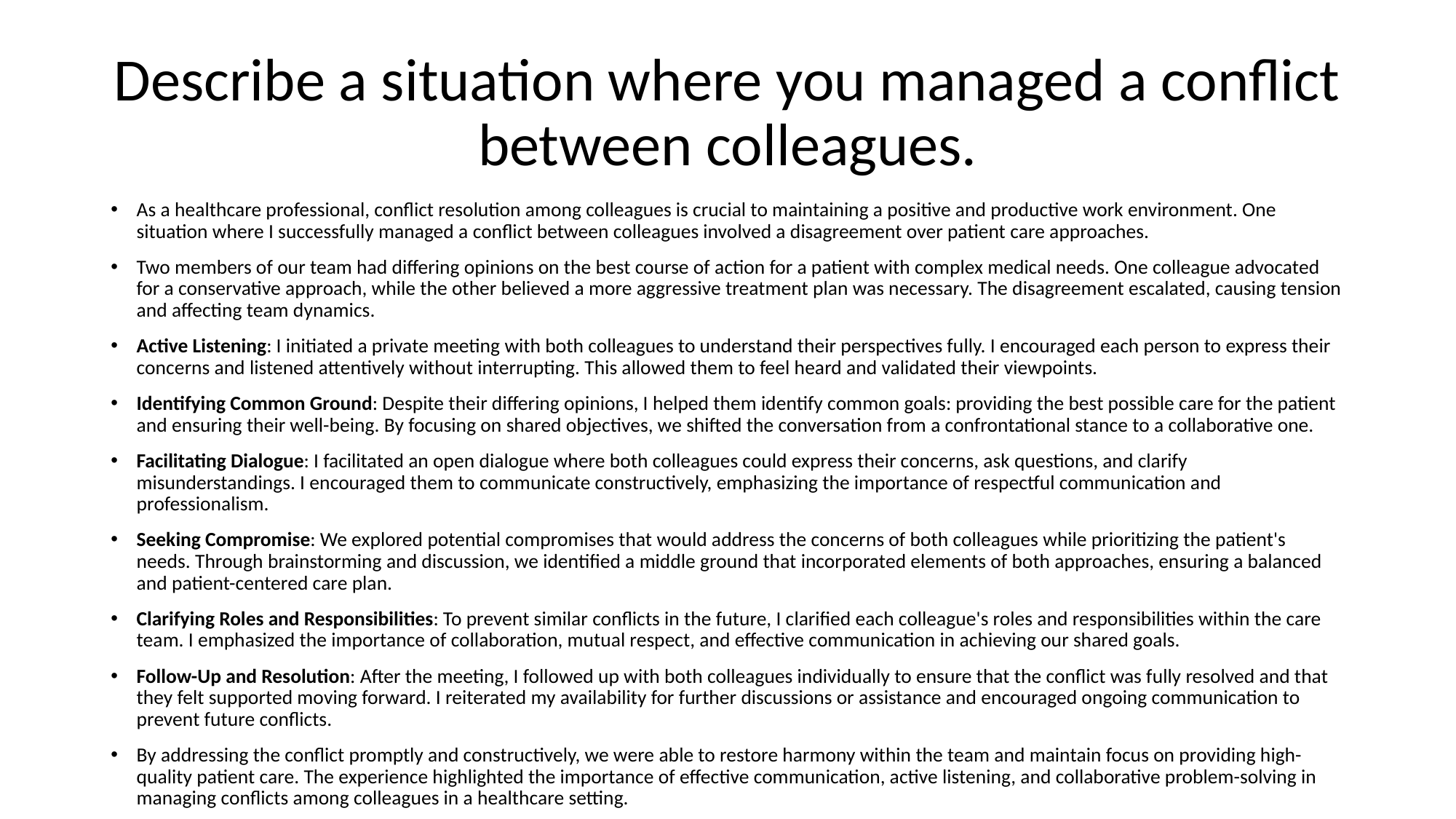

# Describe a situation where you managed a conflict between colleagues.
As a healthcare professional, conflict resolution among colleagues is crucial to maintaining a positive and productive work environment. One situation where I successfully managed a conflict between colleagues involved a disagreement over patient care approaches.
Two members of our team had differing opinions on the best course of action for a patient with complex medical needs. One colleague advocated for a conservative approach, while the other believed a more aggressive treatment plan was necessary. The disagreement escalated, causing tension and affecting team dynamics.
Active Listening: I initiated a private meeting with both colleagues to understand their perspectives fully. I encouraged each person to express their concerns and listened attentively without interrupting. This allowed them to feel heard and validated their viewpoints.
Identifying Common Ground: Despite their differing opinions, I helped them identify common goals: providing the best possible care for the patient and ensuring their well-being. By focusing on shared objectives, we shifted the conversation from a confrontational stance to a collaborative one.
Facilitating Dialogue: I facilitated an open dialogue where both colleagues could express their concerns, ask questions, and clarify misunderstandings. I encouraged them to communicate constructively, emphasizing the importance of respectful communication and professionalism.
Seeking Compromise: We explored potential compromises that would address the concerns of both colleagues while prioritizing the patient's needs. Through brainstorming and discussion, we identified a middle ground that incorporated elements of both approaches, ensuring a balanced and patient-centered care plan.
Clarifying Roles and Responsibilities: To prevent similar conflicts in the future, I clarified each colleague's roles and responsibilities within the care team. I emphasized the importance of collaboration, mutual respect, and effective communication in achieving our shared goals.
Follow-Up and Resolution: After the meeting, I followed up with both colleagues individually to ensure that the conflict was fully resolved and that they felt supported moving forward. I reiterated my availability for further discussions or assistance and encouraged ongoing communication to prevent future conflicts.
By addressing the conflict promptly and constructively, we were able to restore harmony within the team and maintain focus on providing high-quality patient care. The experience highlighted the importance of effective communication, active listening, and collaborative problem-solving in managing conflicts among colleagues in a healthcare setting.